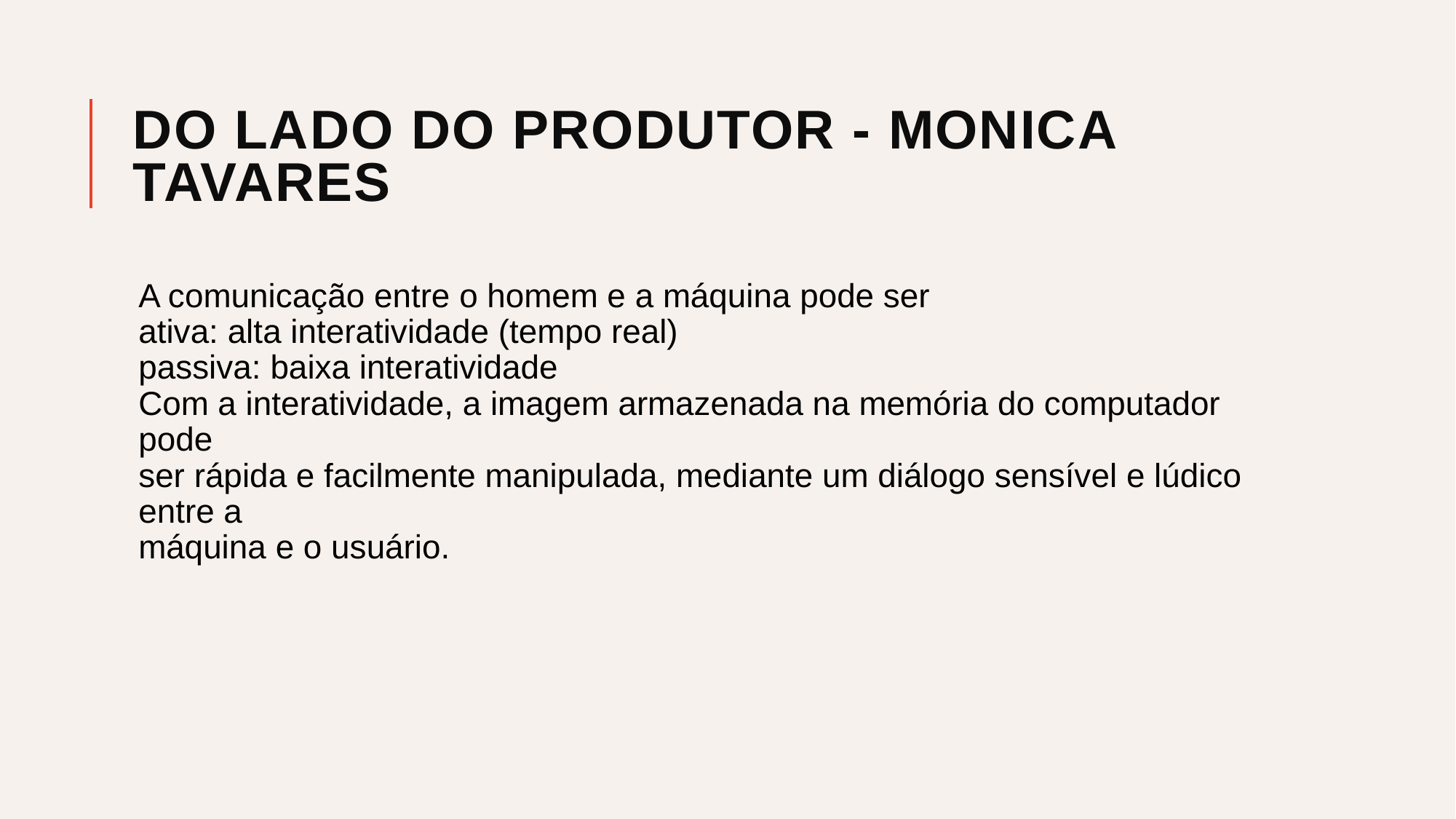

# Do lado do produtor - Monica Tavares
A comunicação entre o homem e a máquina pode ser
ativa: alta interatividade (tempo real)
passiva: baixa interatividade
Com a interatividade, a imagem armazenada na memória do computador pode
ser rápida e facilmente manipulada, mediante um diálogo sensível e lúdico entre a
máquina e o usuário.